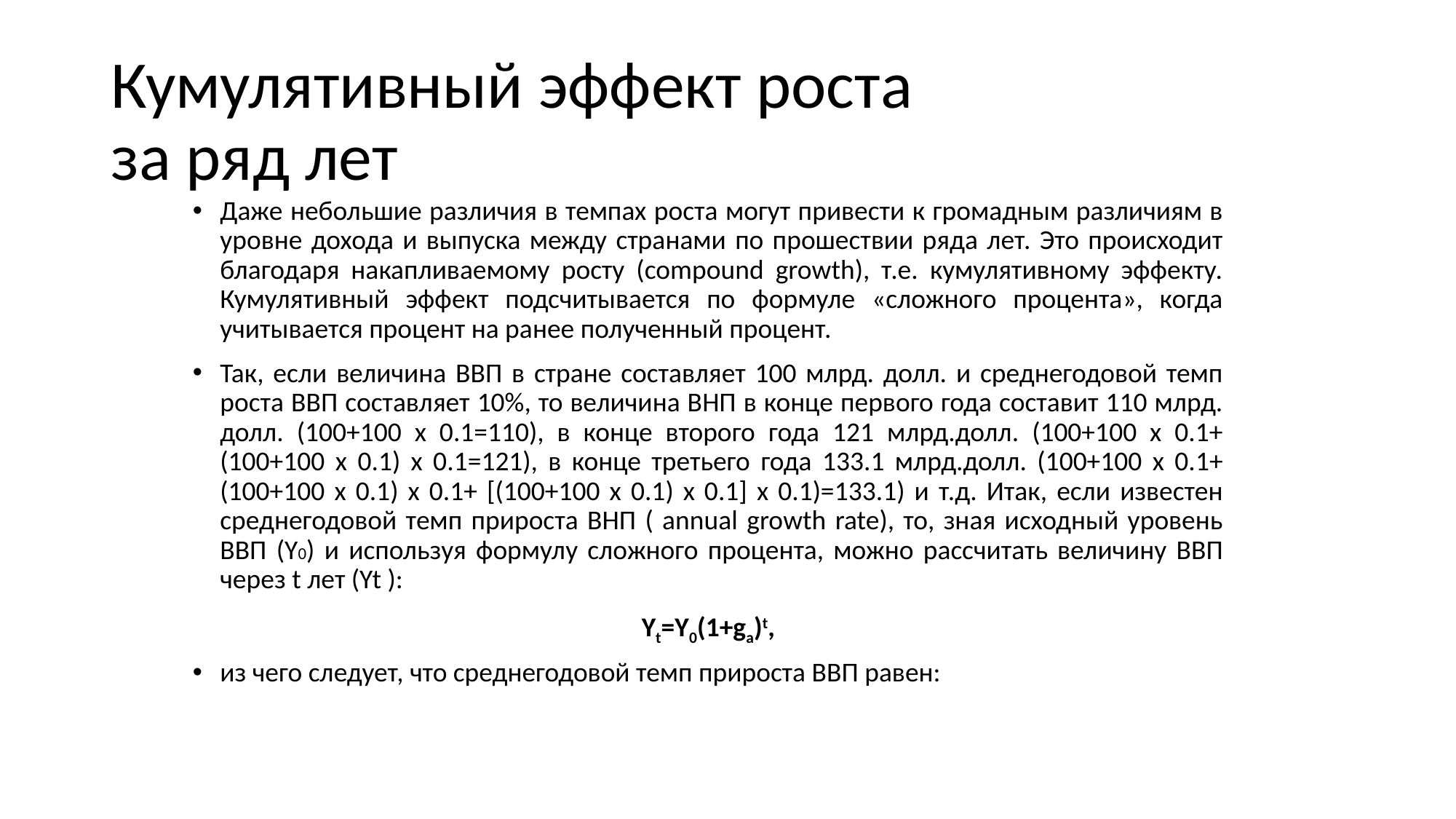

# Кумулятивный эффект роста за ряд лет
Даже небольшие различия в темпах роста могут привести к громадным различиям в уровне дохода и выпуска между странами по прошествии ряда лет. Это происходит благодаря накапливаемому росту (сompound growth), т.е. кумулятивному эффекту. Кумулятивный эффект подсчитывается по формуле «сложного процента», когда учитывается процент на ранее полученный процент.
Так, если величина ВВП в стране составляет 100 млрд. долл. и среднегодовой темп роста ВВП составляет 10%, то величина ВНП в конце первого года составит 110 млрд. долл. (100+100 х 0.1=110), в конце второго года 121 млрд.долл. (100+100 х 0.1+ (100+100 х 0.1) х 0.1=121), в конце третьего года 133.1 млрд.долл. (100+100 х 0.1+ (100+100 х 0.1) х 0.1+ [(100+100 х 0.1) х 0.1] х 0.1)=133.1) и т.д. Итак, если известен среднегодовой темп прироста ВНП ( annual growth rate), то, зная исходный уровень ВВП (Y0) и используя формулу сложного процента, можно рассчитать величину ВВП через t лет (Yt ):
Yt=Y0(1+ga)t,
из чего следует, что среднегодовой темп прироста ВВП равен: